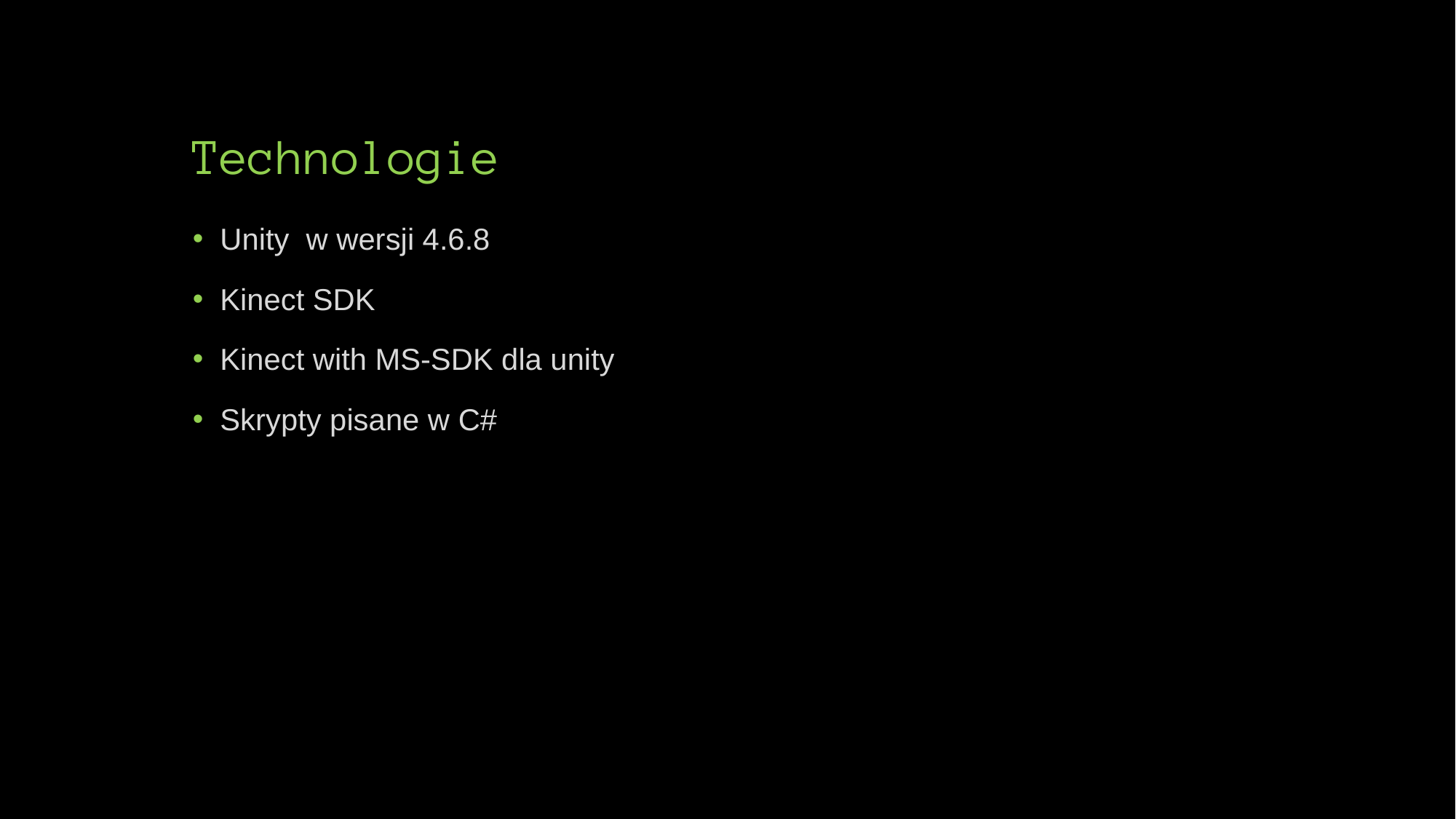

# Technologie
Unity  w wersji 4.6.8
Kinect SDK
Kinect with MS-SDK dla unity
Skrypty pisane w C#